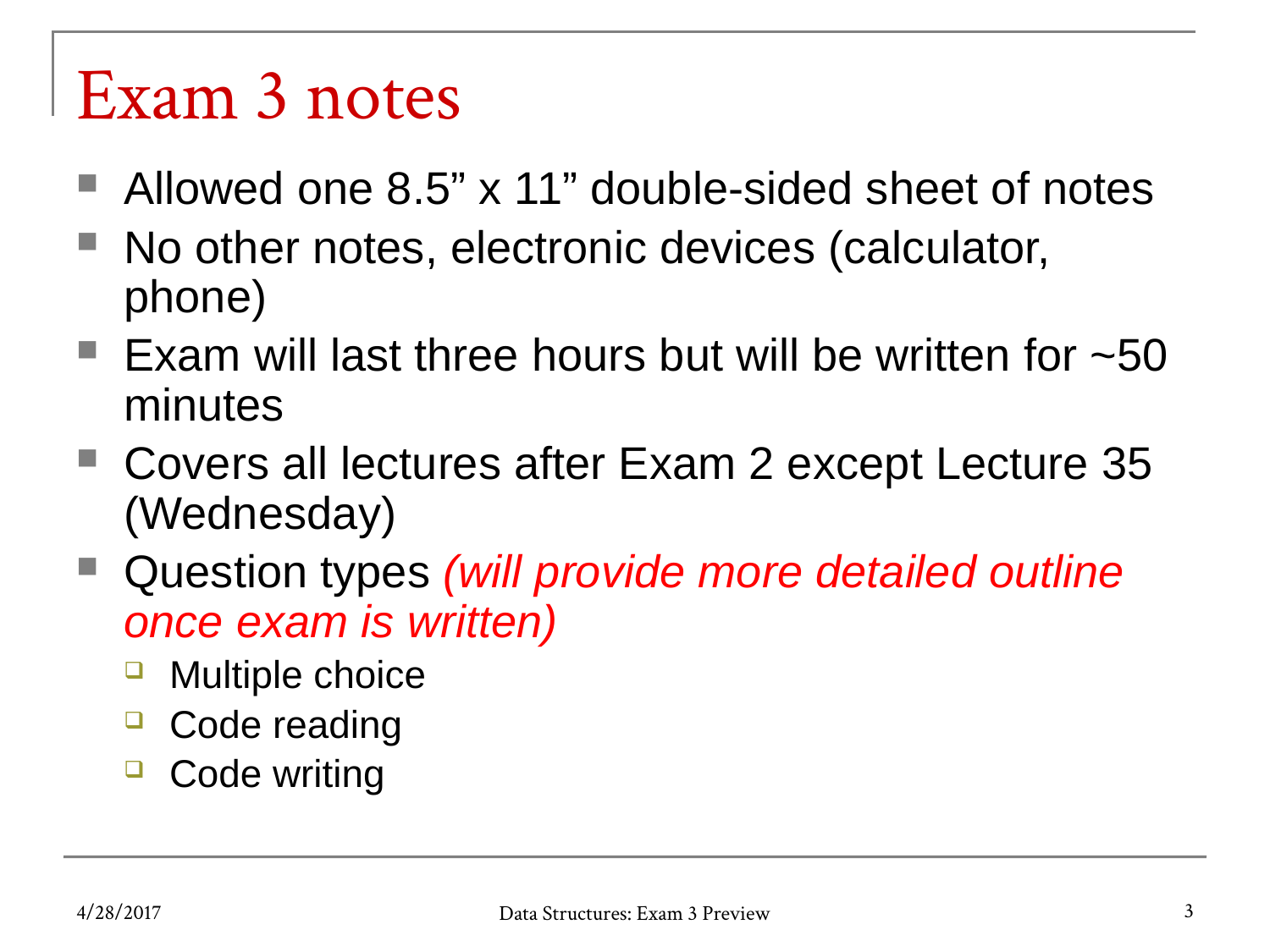

# Exam 3 notes
Allowed one 8.5” x 11” double-sided sheet of notes
No other notes, electronic devices (calculator, phone)
Exam will last three hours but will be written for ~50 minutes
Covers all lectures after Exam 2 except Lecture 35 (Wednesday)
Question types (will provide more detailed outline once exam is written)
Multiple choice
Code reading
Code writing
4/28/2017
3
Data Structures: Exam 3 Preview